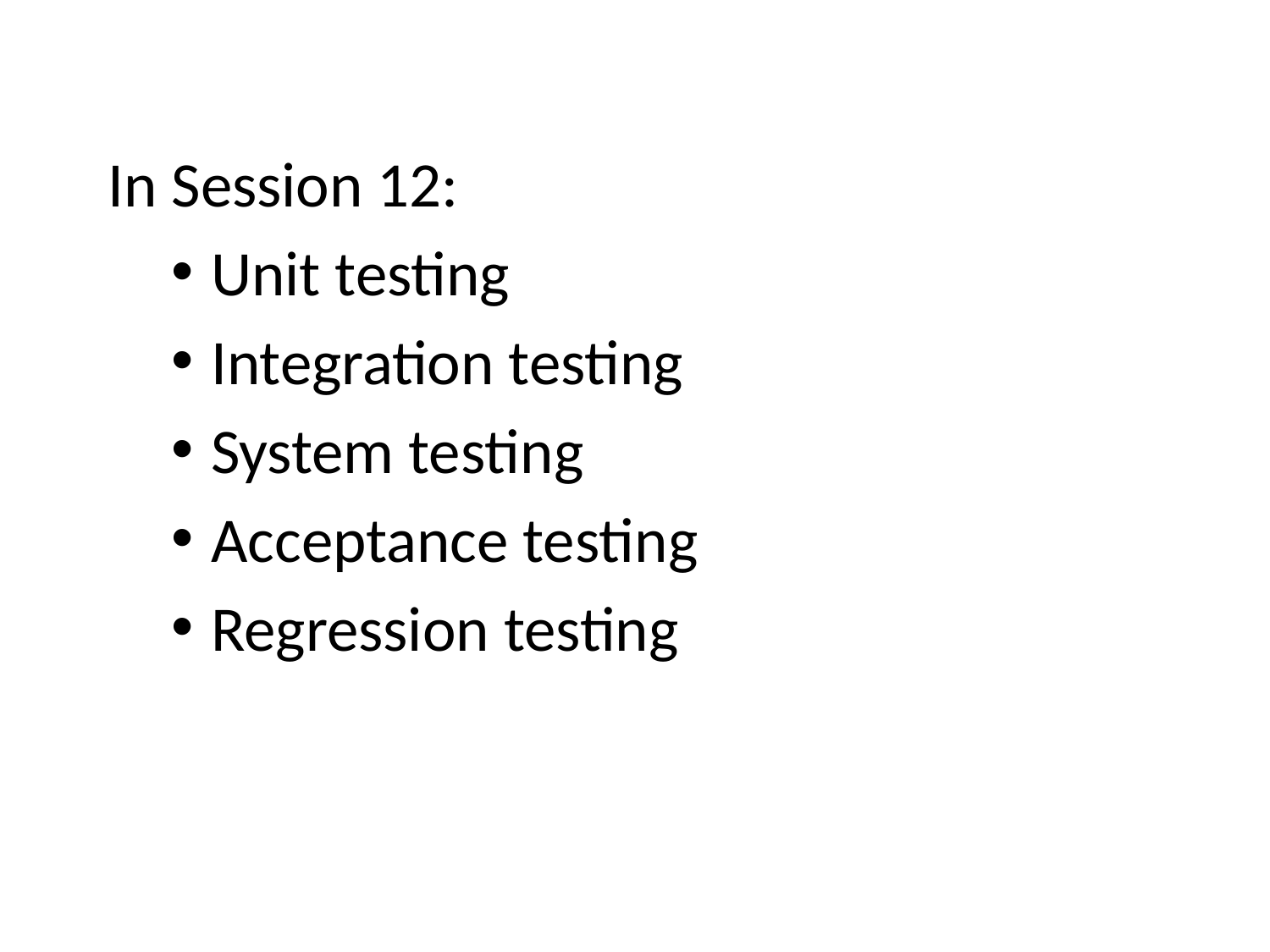

Objectives
In Session 12:
Unit testing
Integration testing
System testing
Acceptance testing
Regression testing